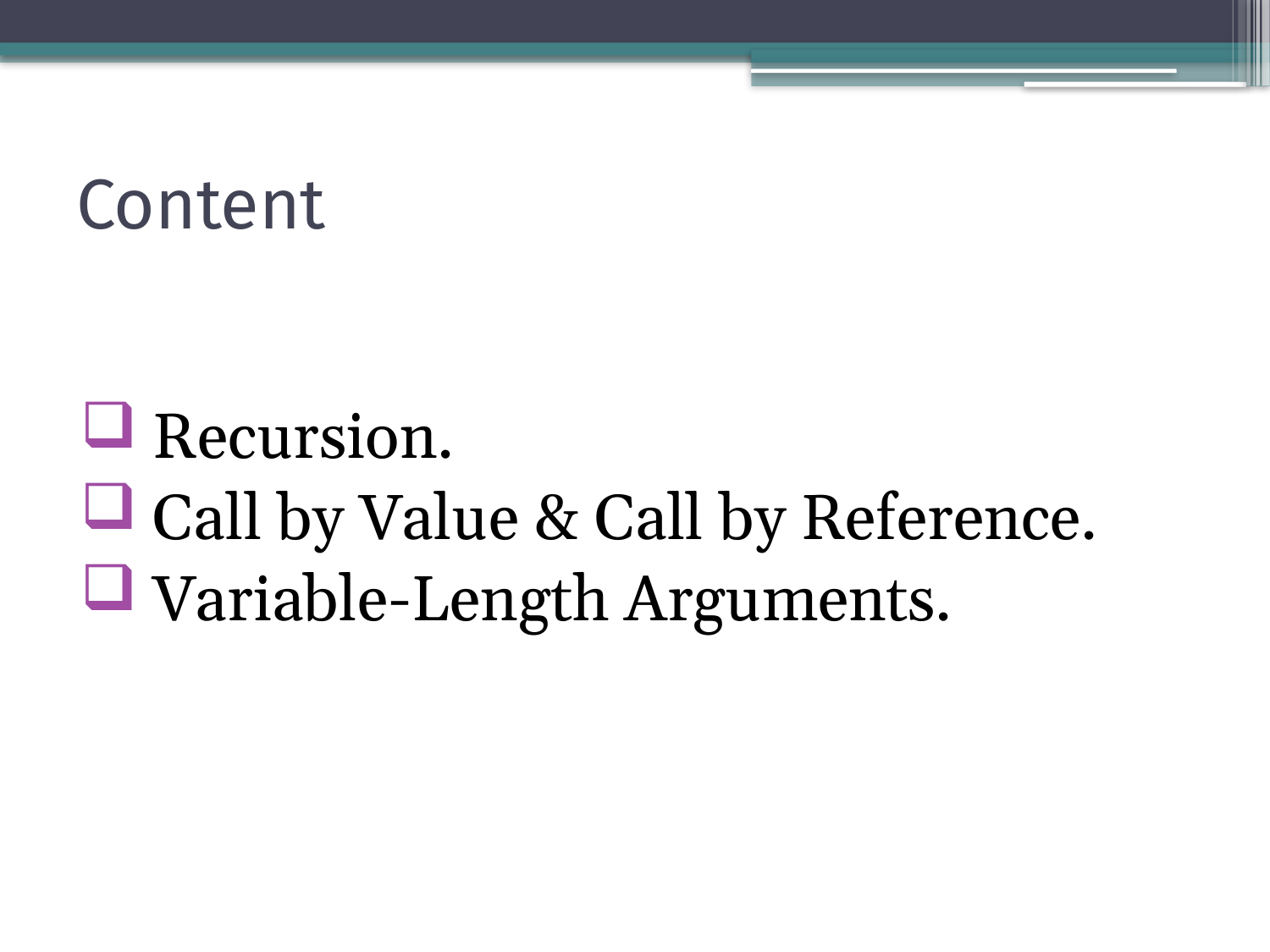

# Content

 Recursion.
 Call by Value & Call by Reference.
 Variable-Length Arguments.